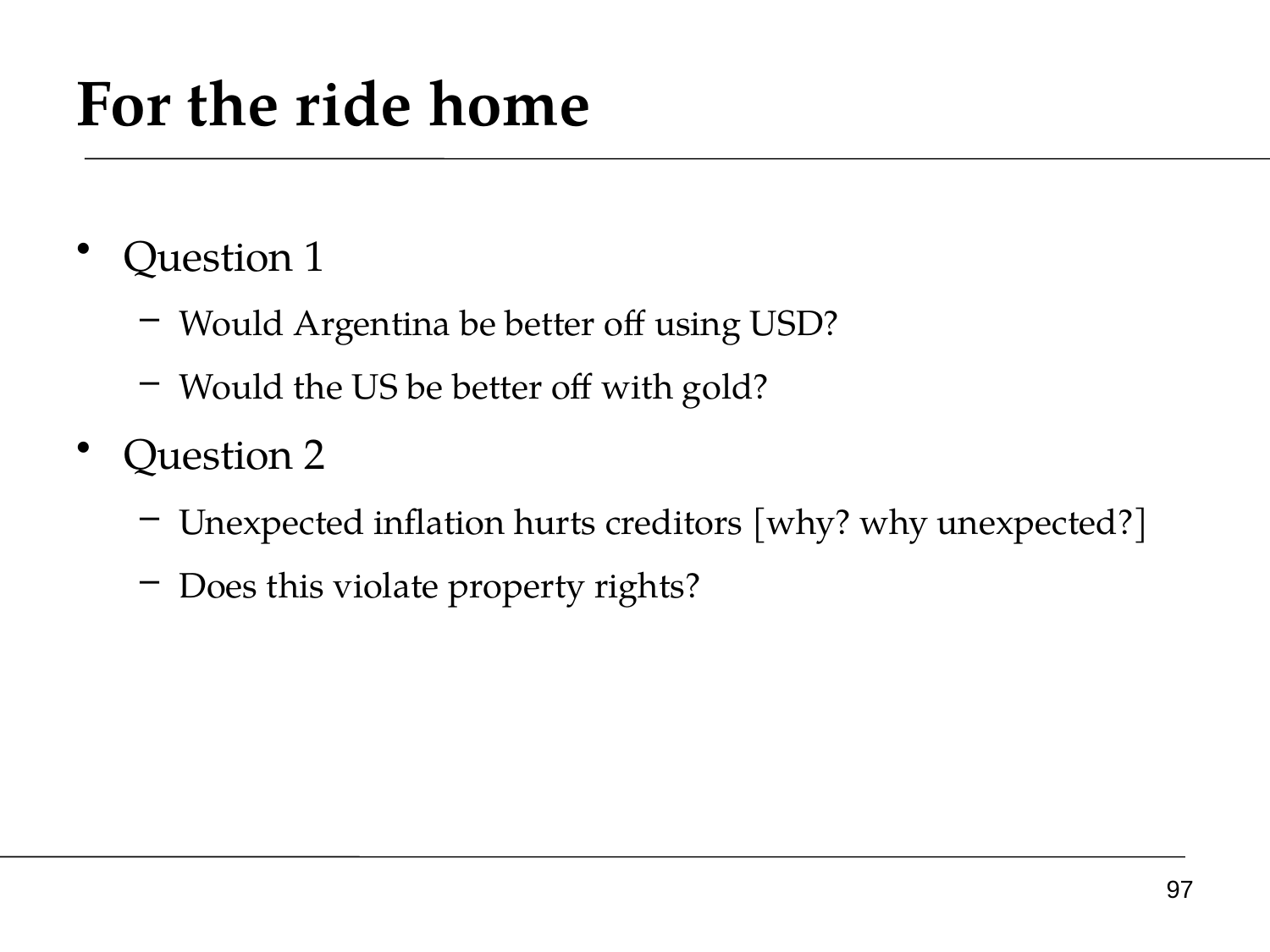

# For the ride home
Question 1
Would Argentina be better off using USD?
Would the US be better off with gold?
Question 2
Unexpected inflation hurts creditors [why? why unexpected?]
Does this violate property rights?
97